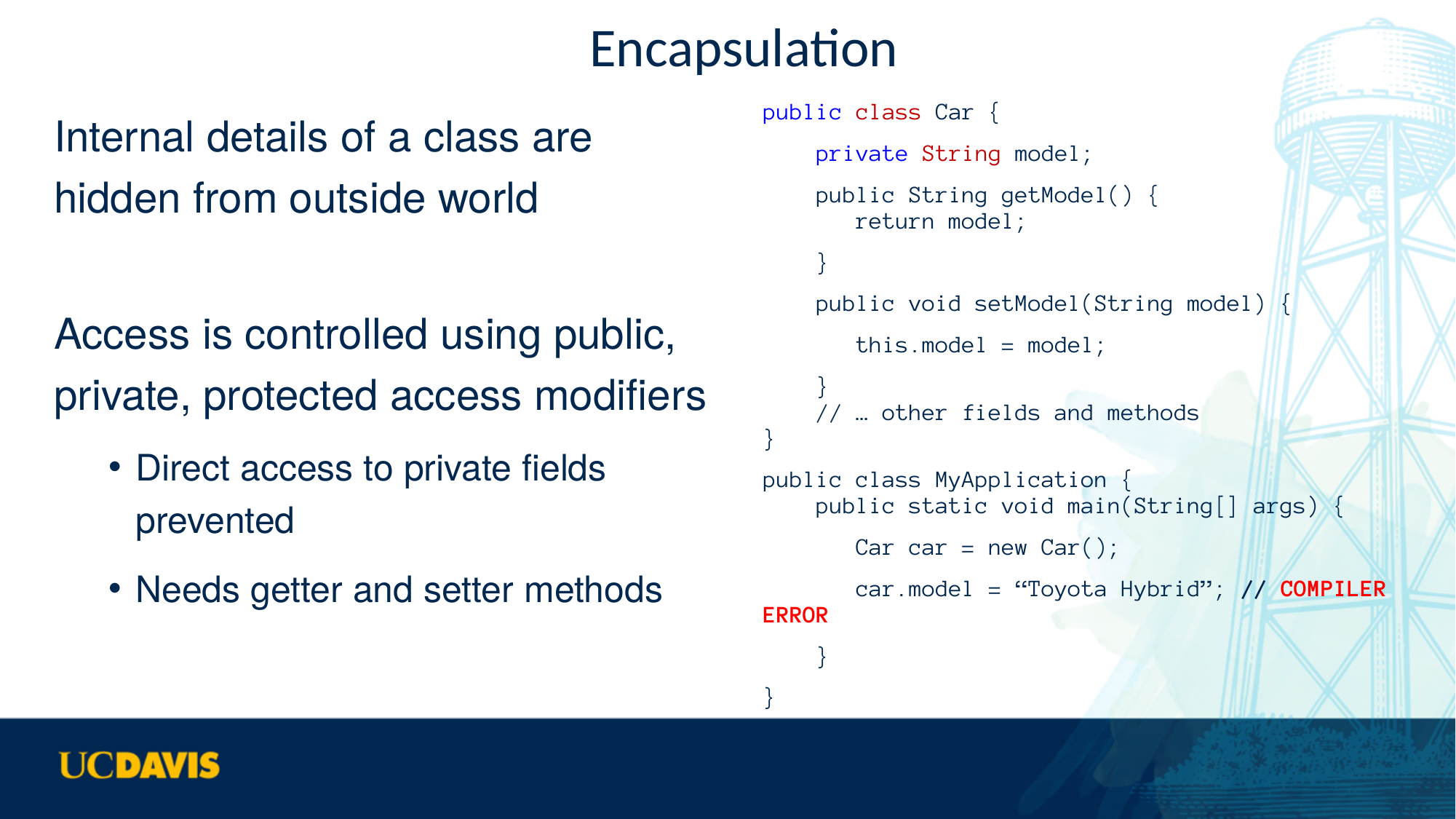

# Encapsulation
public class Car {
    private String model;
    public String getModel() {
       return model;
    }
    public void setModel(String model) {
       this.model = model;
    }
    // … other fields and methods
}
public class MyApplication {
    public static void main(String[] args) {
       Car car = new Car();
       car.model = “Toyota Hybrid”; // COMPILER ERROR
    }
}
Internal details of a class are hidden from outside world
Access is controlled using public, private, protected access modifiers
Direct access to private fields prevented
Needs getter and setter methods